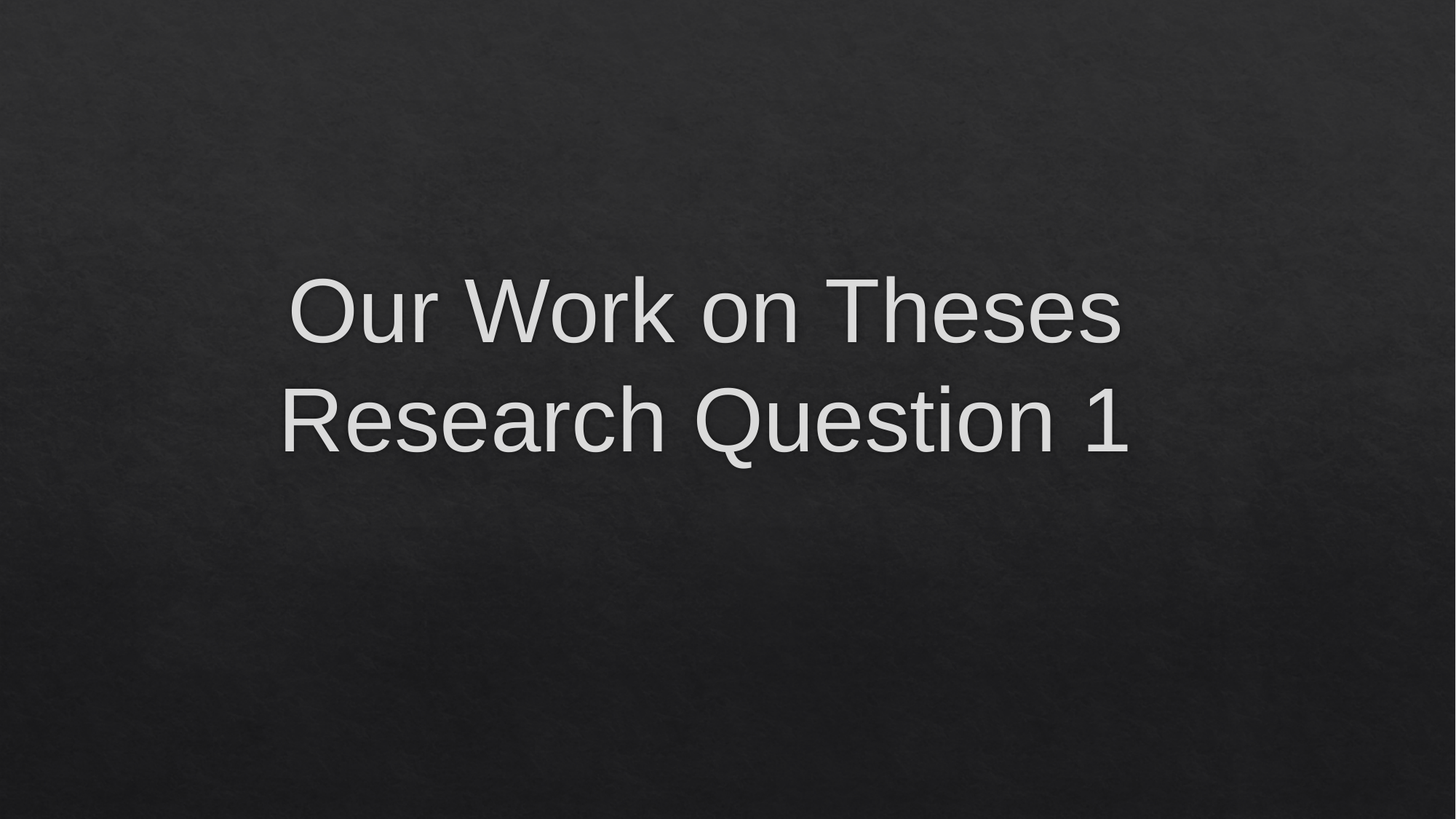

# Our Work on Theses Research Question 1